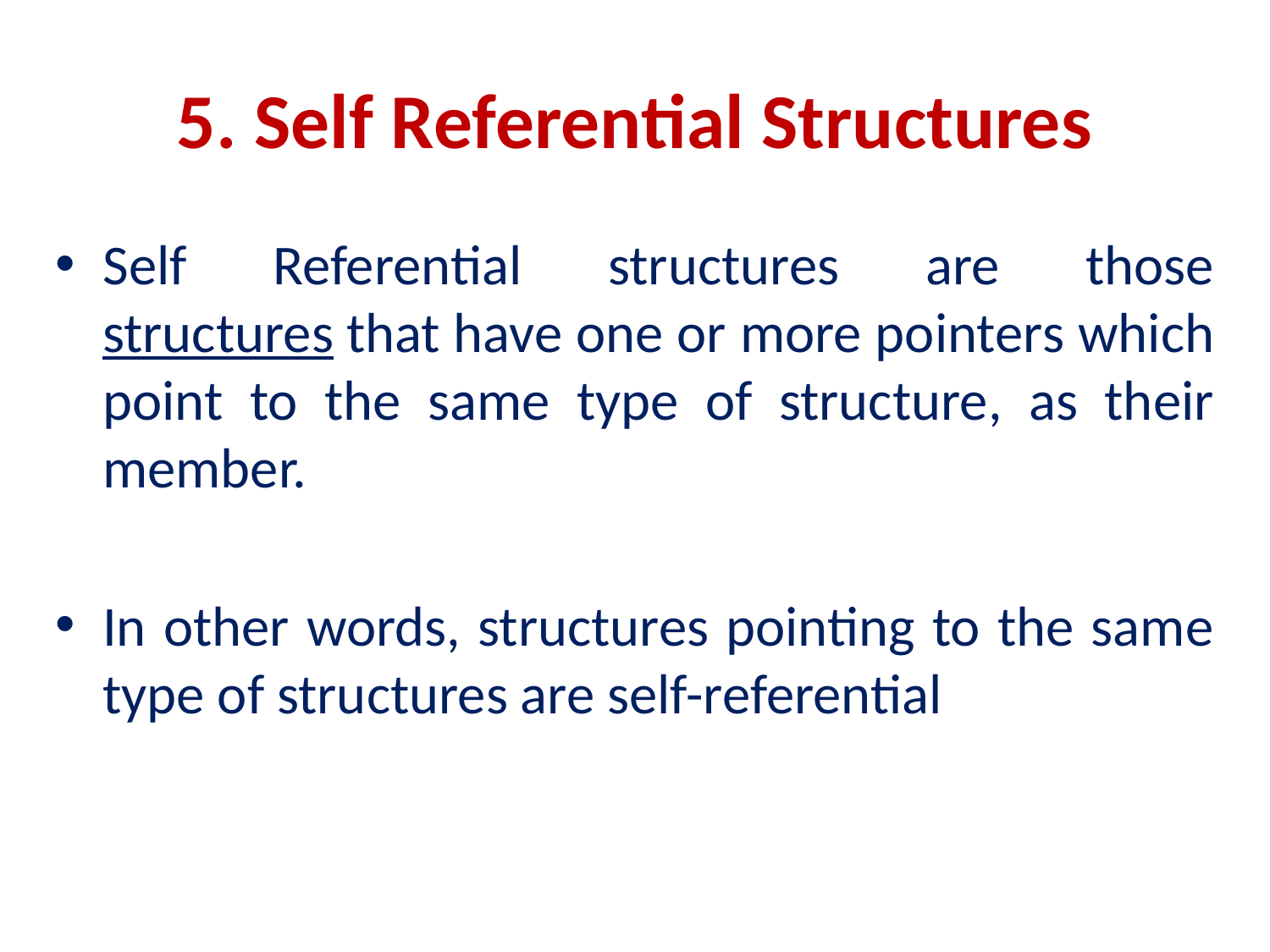

# 5. Self Referential Structures
Self Referential structures are those structures that have one or more pointers which point to the same type of structure, as their member.

In other words, structures pointing to the same type of structures are self-referential